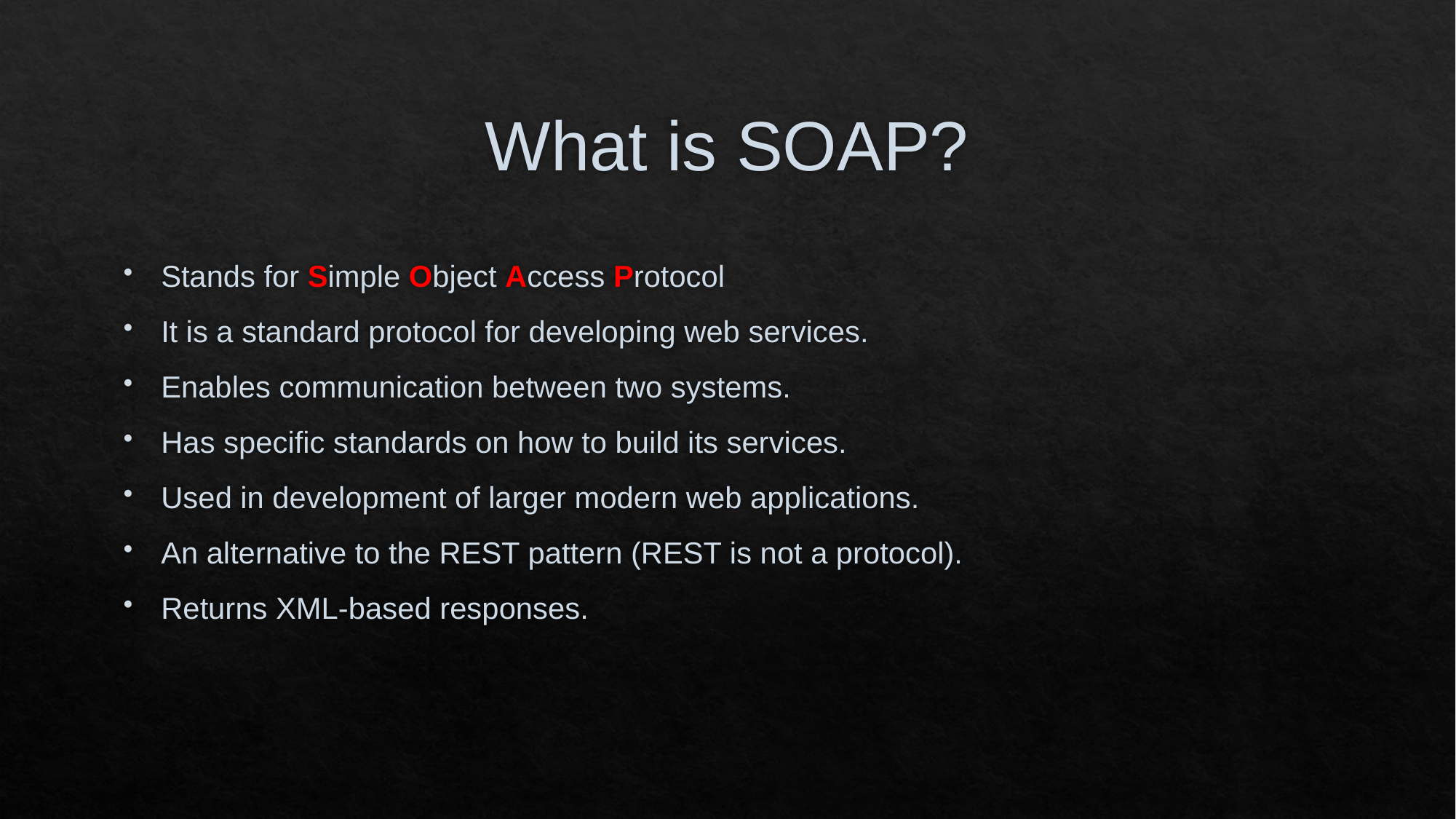

# What is SOAP?
Stands for Simple Object Access Protocol
It is a standard protocol for developing web services.
Enables communication between two systems.
Has specific standards on how to build its services.
Used in development of larger modern web applications.
An alternative to the REST pattern (REST is not a protocol).
Returns XML-based responses.